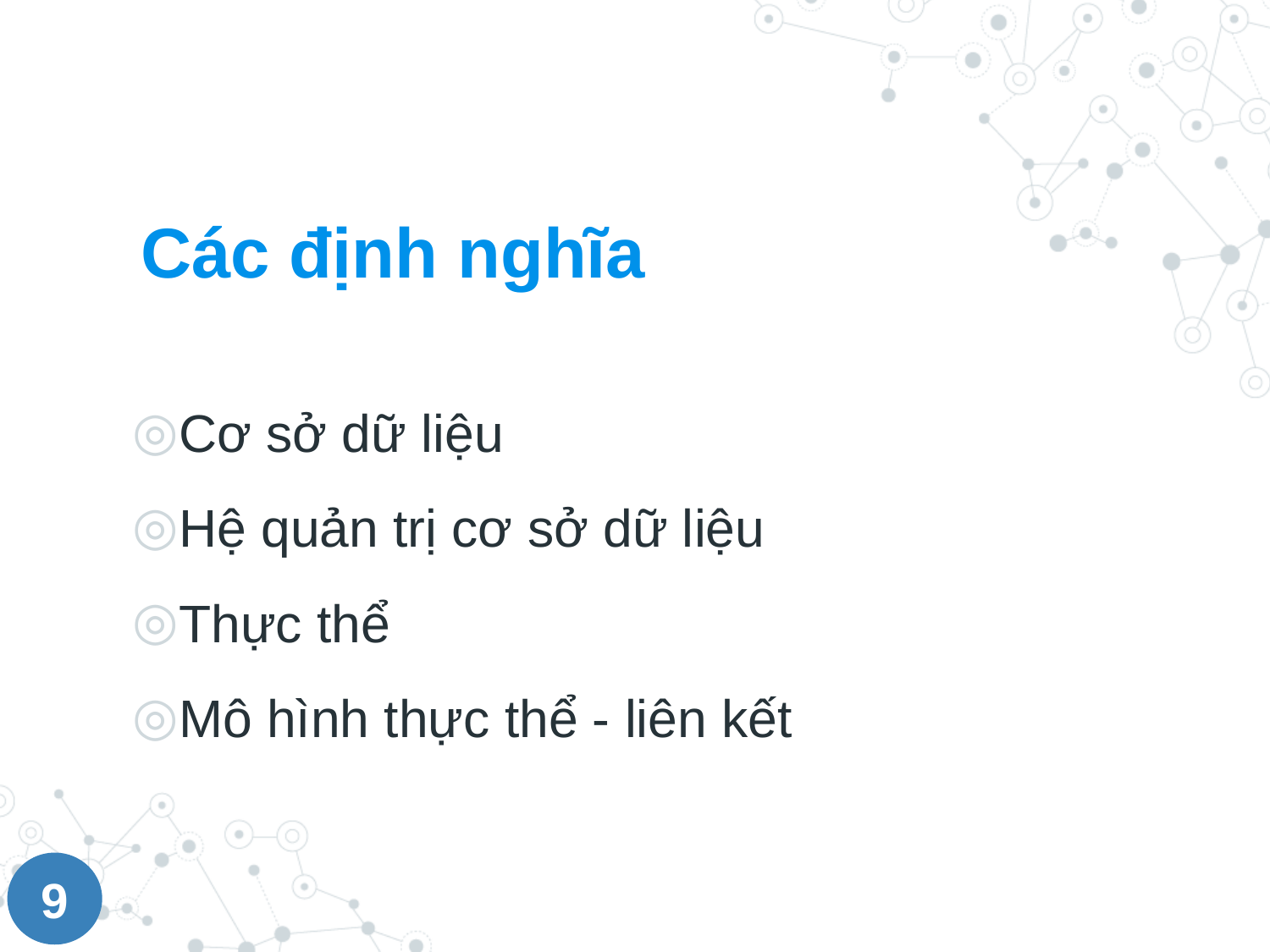

# Các định nghĩa
Cơ sở dữ liệu
Hệ quản trị cơ sở dữ liệu
Thực thể
Mô hình thực thể - liên kết

9